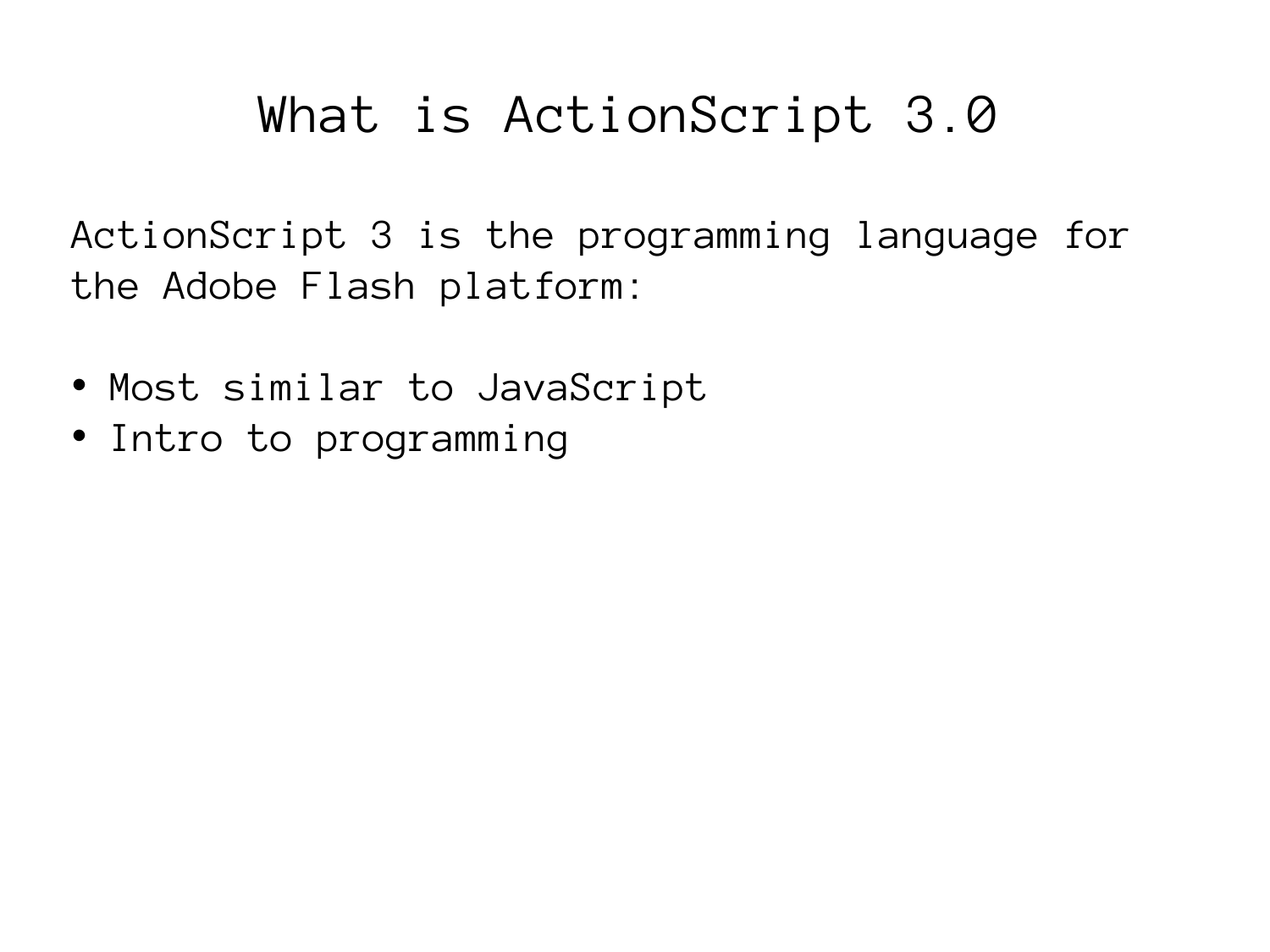

What is ActionScript 3.0
ActionScript 3 is the programming language for the Adobe Flash platform:

 Most similar to JavaScript
 Intro to programming